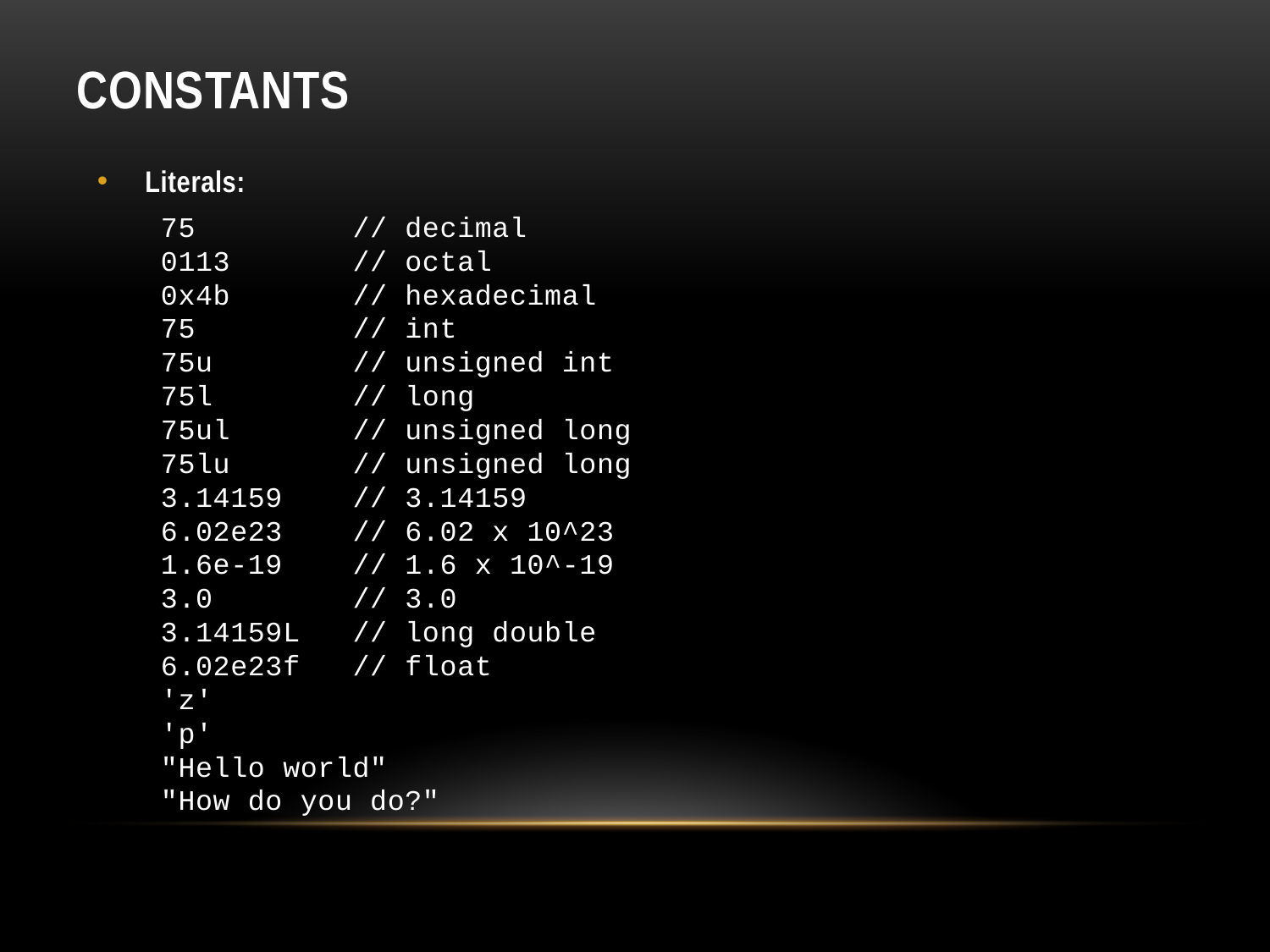

# Constants
Literals:
75         // decimal
0113       // octal
0x4b       // hexadecimal
75         // int
75u        // unsigned int
75l        // long
75ul       // unsigned long
75lu       // unsigned long
3.14159    // 3.14159
6.02e23    // 6.02 x 10^23
1.6e-19    // 1.6 x 10^-19
3.0        // 3.0
3.14159L   // long double
6.02e23f   // float
'z'
'p'
"Hello world"
"How do you do?"